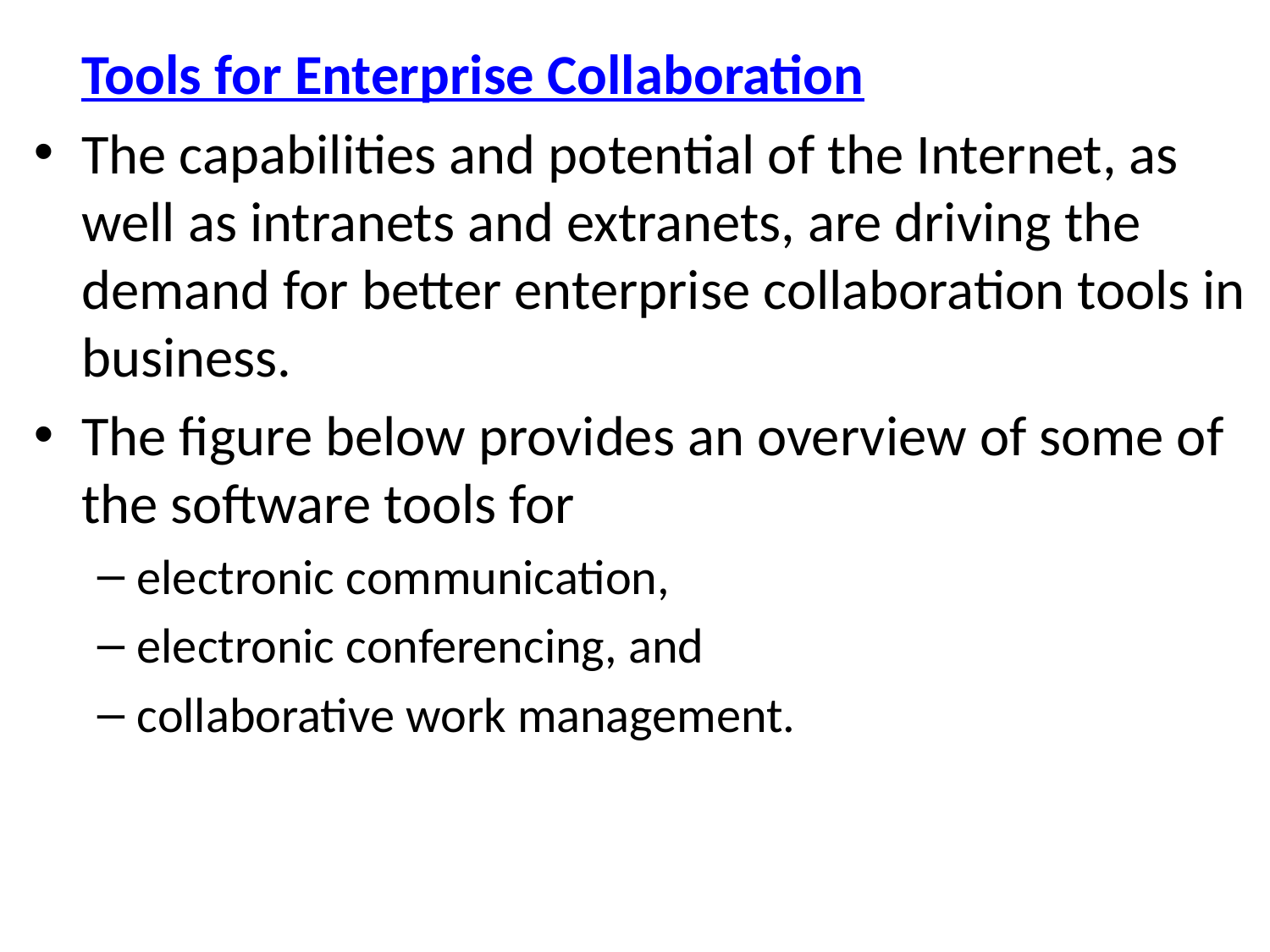

Tools for Enterprise Collaboration
The capabilities and potential of the Internet, as well as intranets and extranets, are driving the demand for better enterprise collaboration tools in business.
The figure below provides an overview of some of the software tools for
electronic communication,
electronic conferencing, and
collaborative work management.